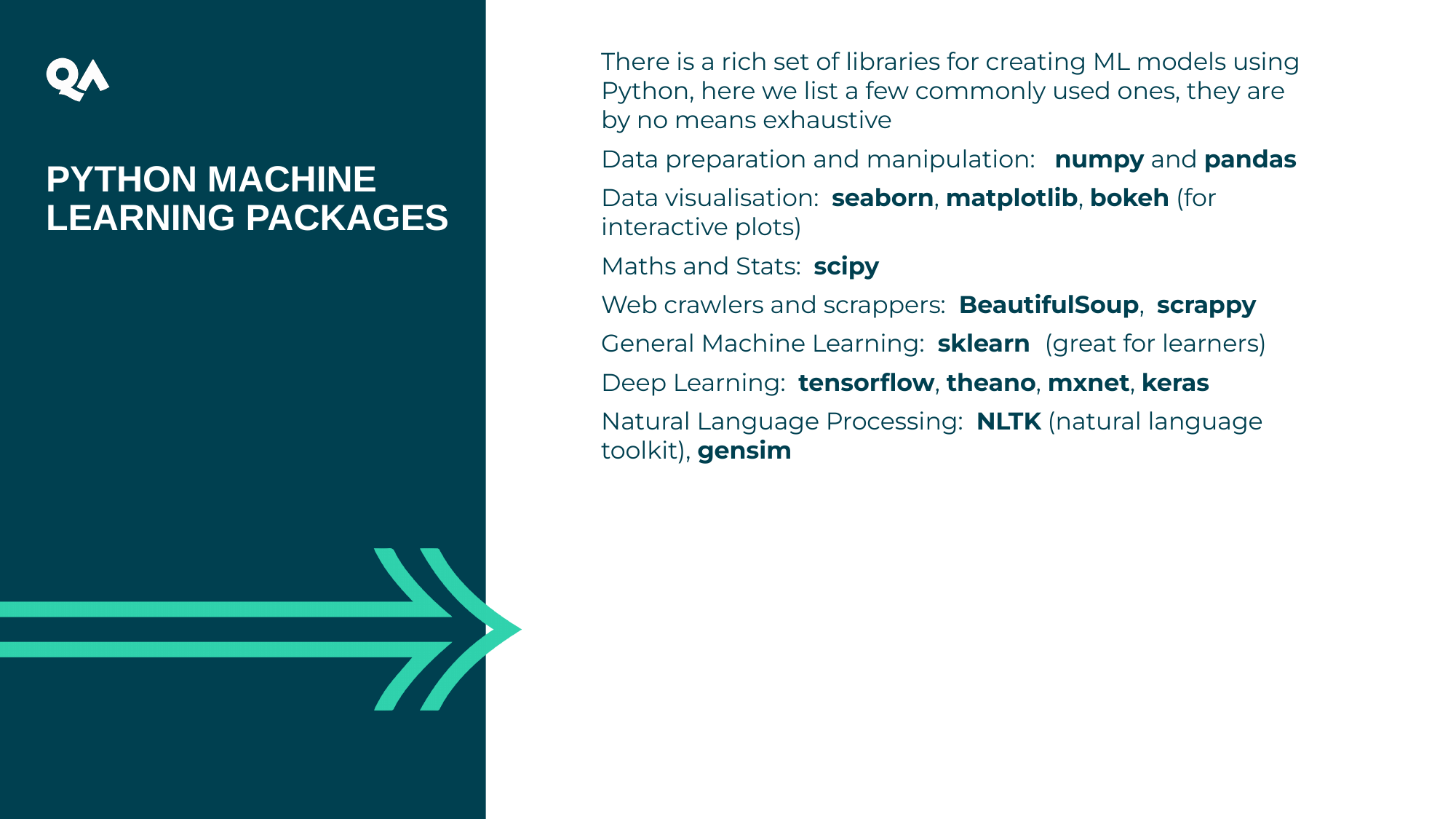

There is a rich set of libraries for creating ML models using Python, here we list a few commonly used ones, they are by no means exhaustive
Data preparation and manipulation:   numpy and pandas
Data visualisation:  seaborn, matplotlib, bokeh (for interactive plots)
Maths and Stats:  scipy
Web crawlers and scrappers:  BeautifulSoup,  scrappy
General Machine Learning:  sklearn  (great for learners)
Deep Learning:  tensorflow, theano, mxnet, keras
Natural Language Processing:  NLTK (natural language toolkit), gensim
# Python Machine Learning Packages